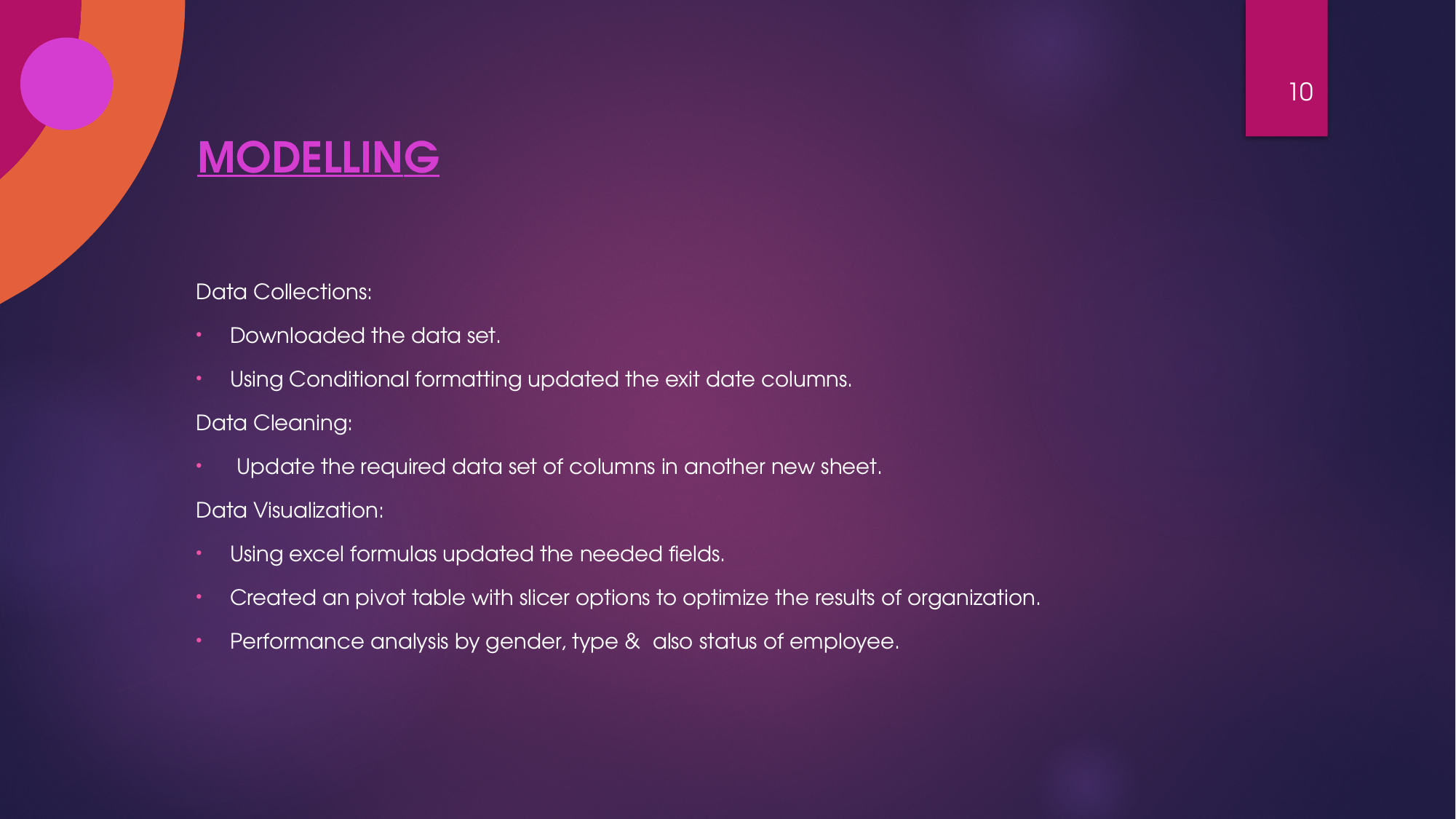

10
# MODELLING
Data Collections:
Downloaded the data set.
Using Conditional formatting updated the exit date columns.
Data Cleaning:
Update the required data set of columns in another new sheet.
Data Visualization:
Using excel formulas updated the needed fields.
Created an pivot table with slicer options to optimize the results of organization.
Performance analysis by gender, type &  also status of employee.